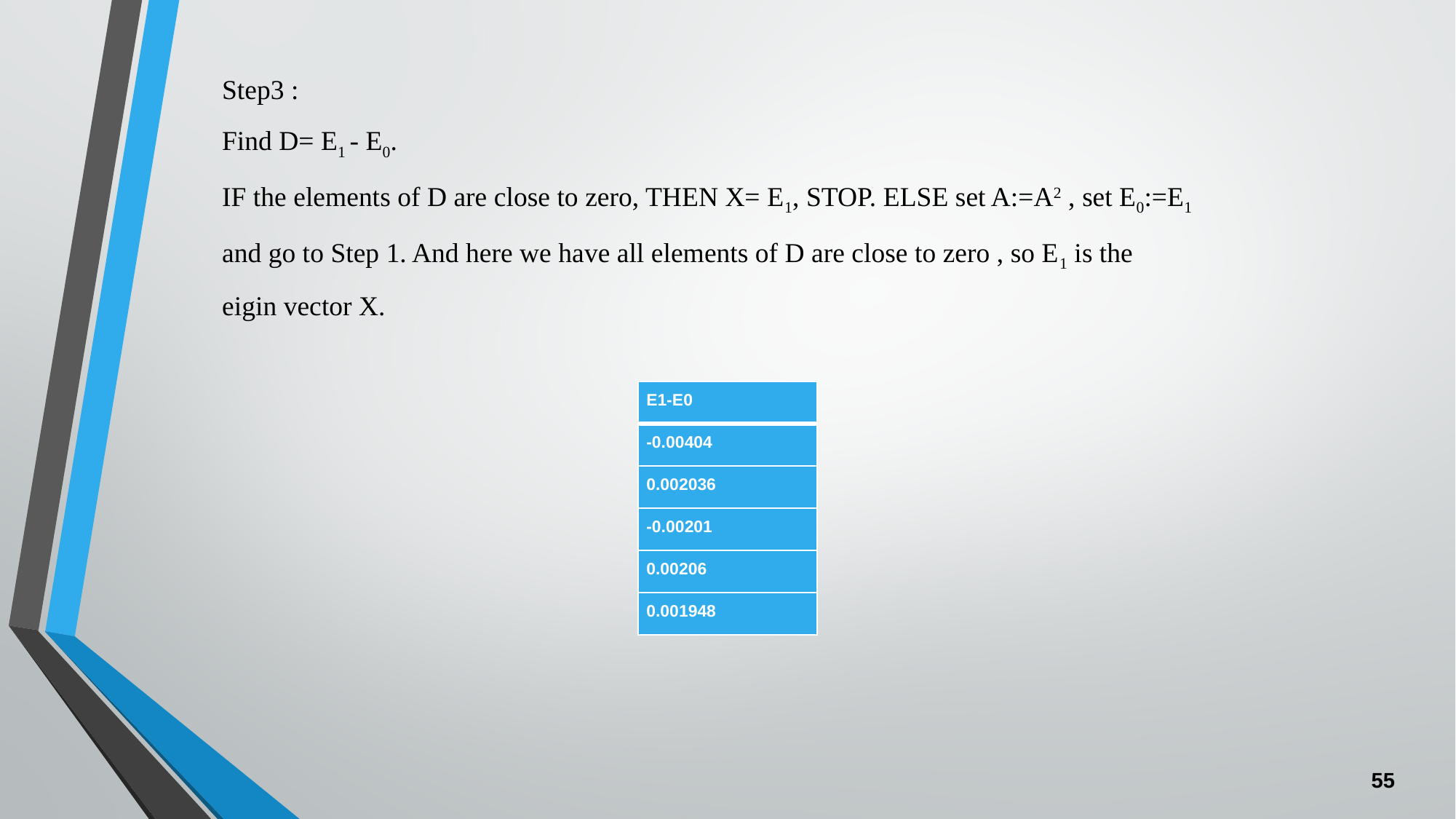

Step3 :
Find D= E1 - E0.
IF the elements of D are close to zero, THEN X= E1, STOP. ELSE set A:=A2 , set E0:=E1 and go to Step 1. And here we have all elements of D are close to zero , so E1 is the eigin vector X.
| E1-E0 |
| --- |
| -0.00404 |
| 0.002036 |
| -0.00201 |
| 0.00206 |
| 0.001948 |
55